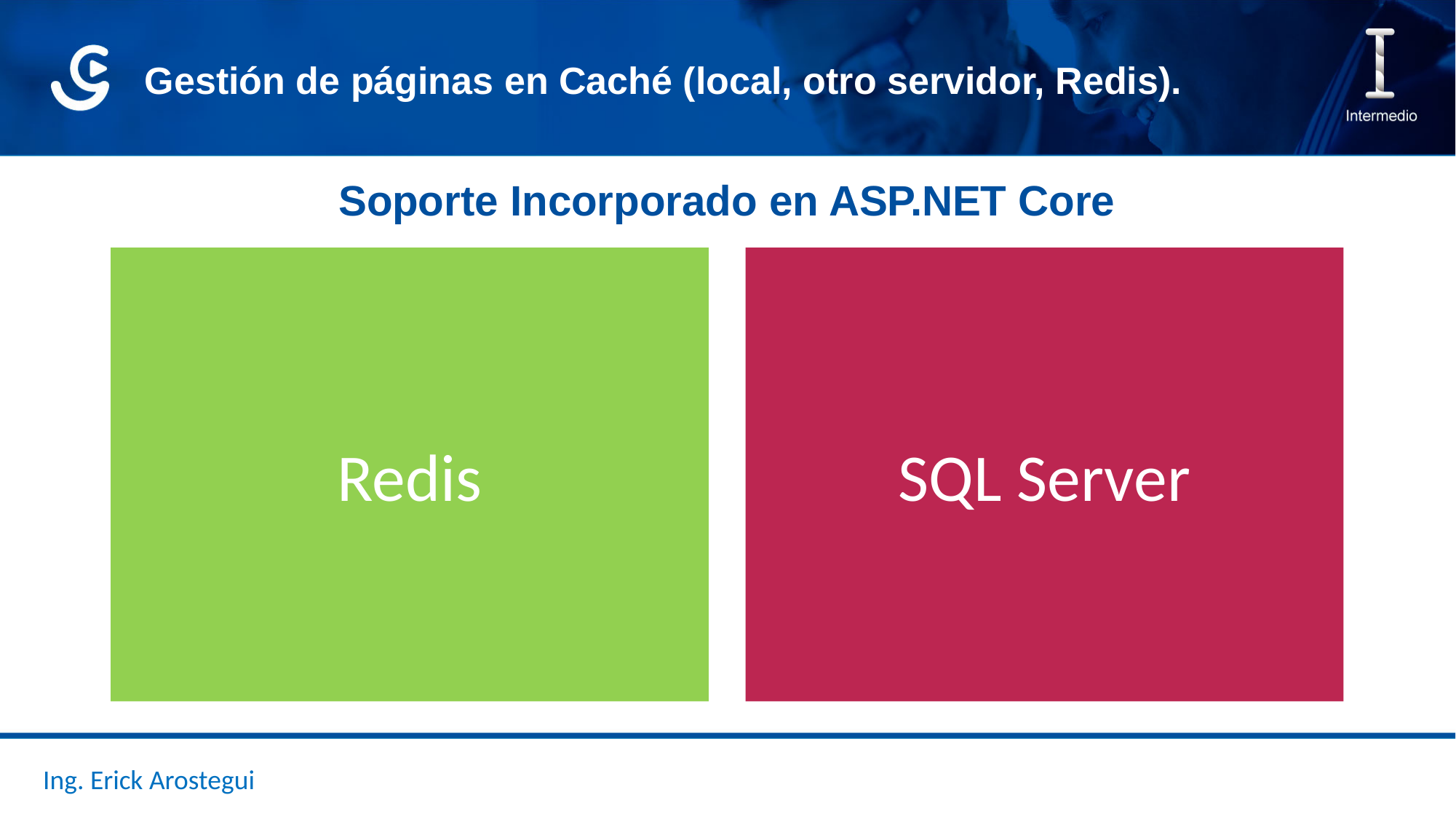

Gestión de páginas en Caché (local, otro servidor, Redis).
Soporte Incorporado en ASP.NET Core
Redis
SQL Server